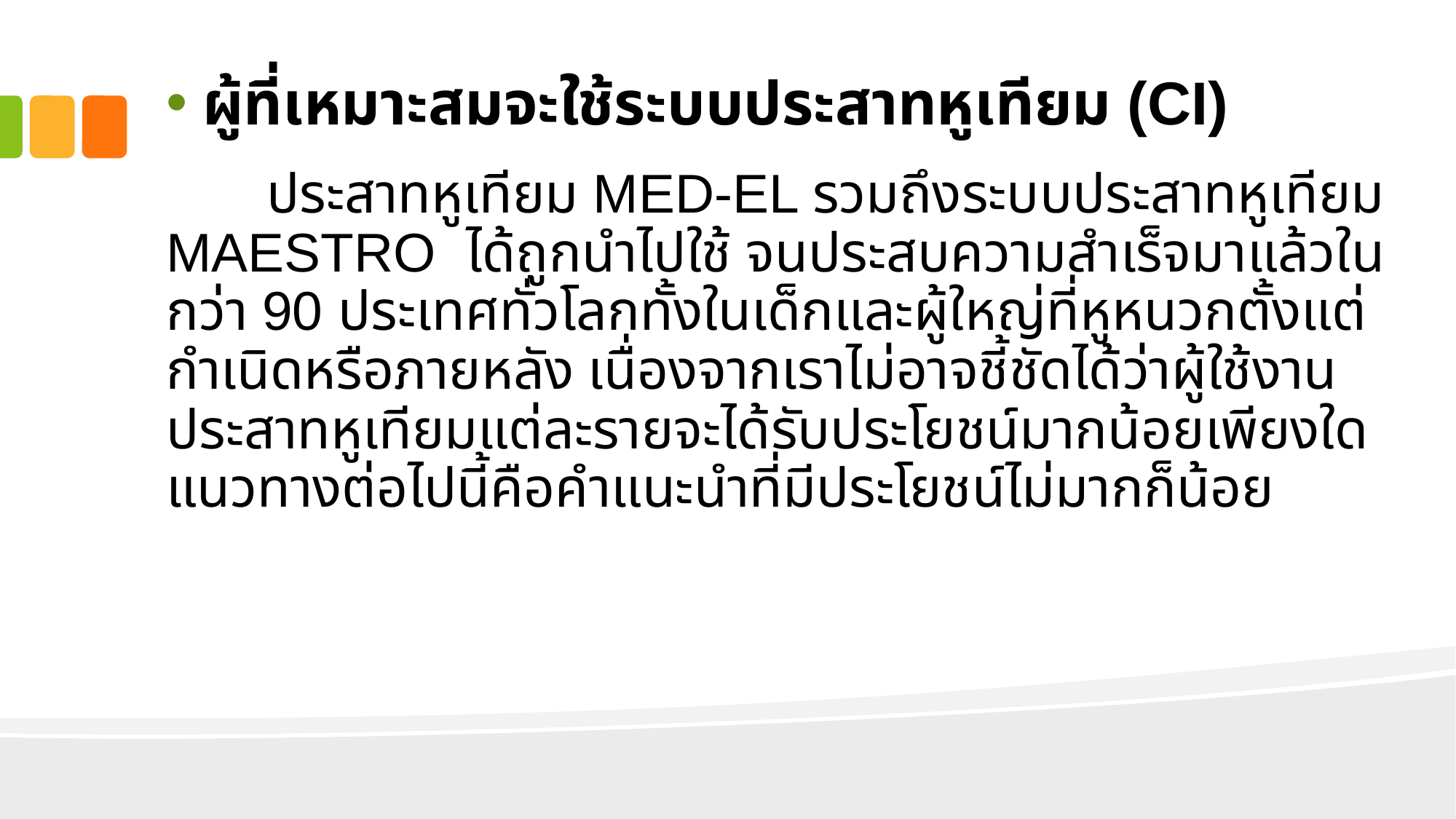

ผู้ที่เหมาะสมจะใช้ระบบประสาทหูเทียม (CI)
        ประสาทหูเทียม MED‑EL รวมถึงระบบประสาทหูเทียม MAESTRO  ได้ถูกนำไปใช้ จนประสบความสำเร็จมาแล้วในกว่า 90 ประเทศทั่วโลกทั้งในเด็กและผู้ใหญ่ที่หูหนวกตั้งแต่กำเนิดหรือภายหลัง เนื่องจากเราไม่อาจชี้ชัดได้ว่าผู้ใช้งานประสาทหูเทียมแต่ละรายจะได้รับประโยชน์มากน้อยเพียงใด แนวทางต่อไปนี้คือคำแนะนำที่มีประโยชน์ไม่มากก็น้อย